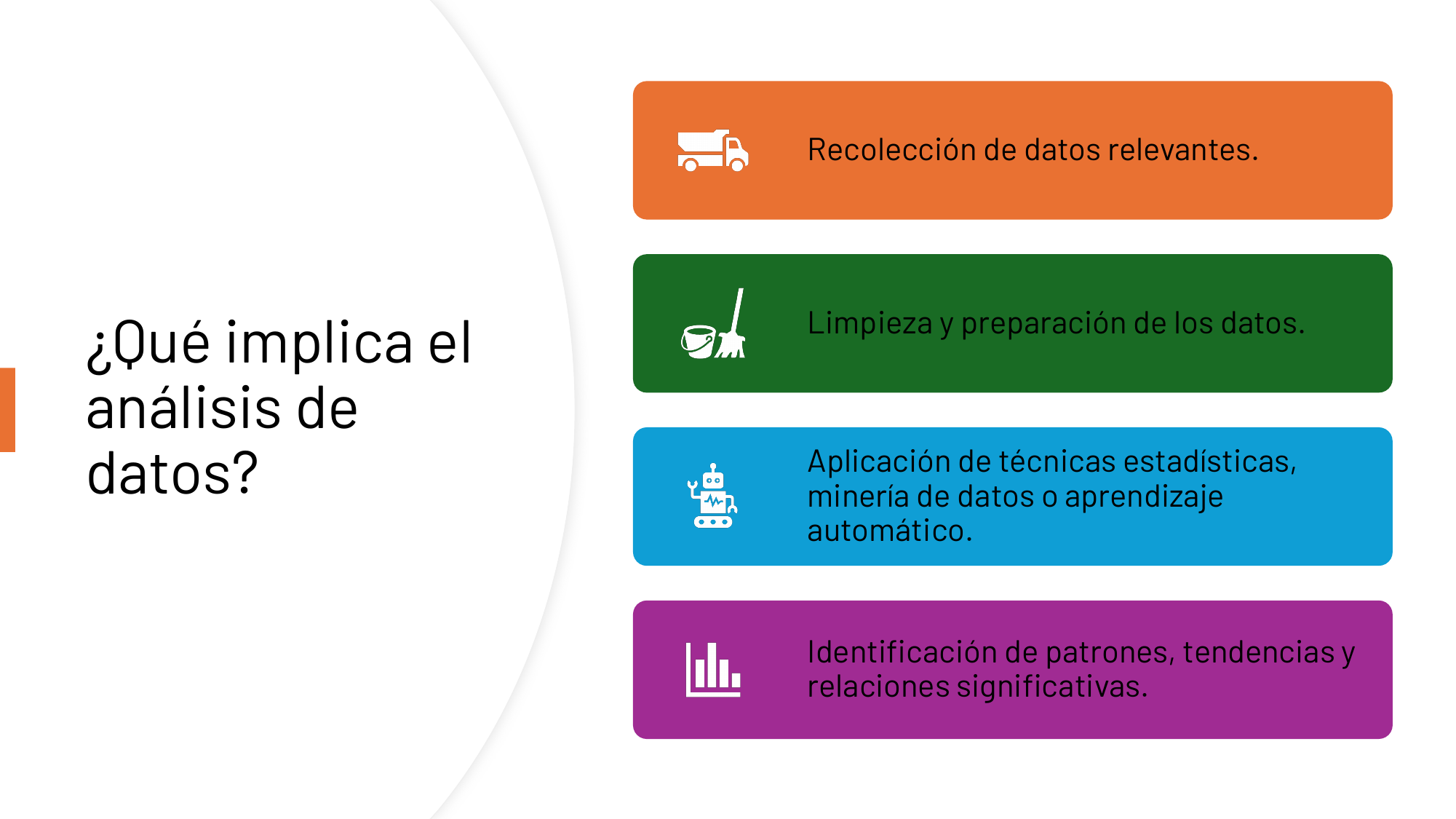

Recolección de datos relevantes.
Limpieza y preparación de los datos.
Aplicación de técnicas estadísticas, minería de datos o aprendizaje automático.
Identificación de patrones, tendencias y relaciones significativas.
# ¿Qué implica el análisis de datos?